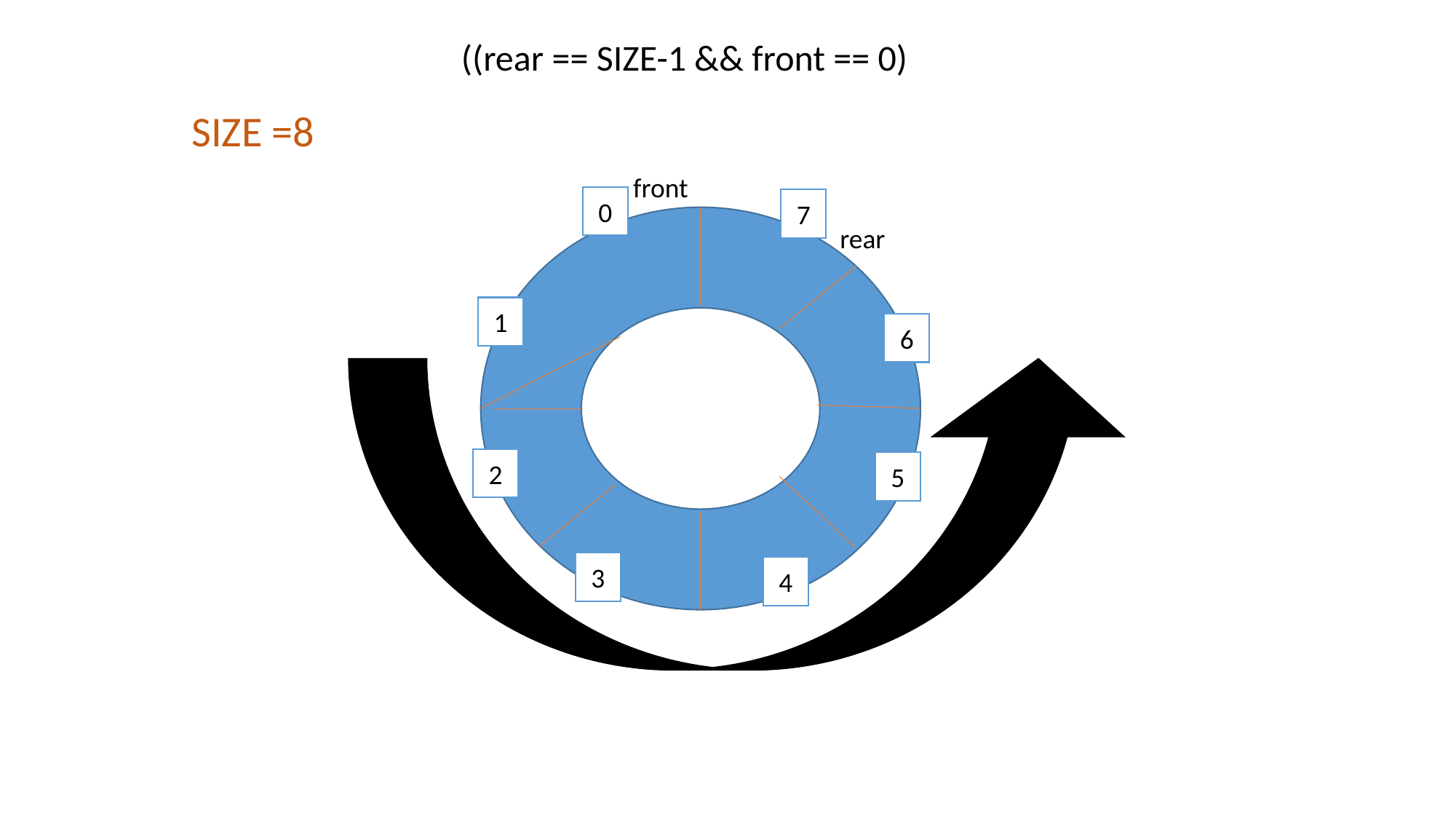

((rear == SIZE-1 && front == 0)
SIZE =8
front
0
7

rear
1
6

2
5
3
4